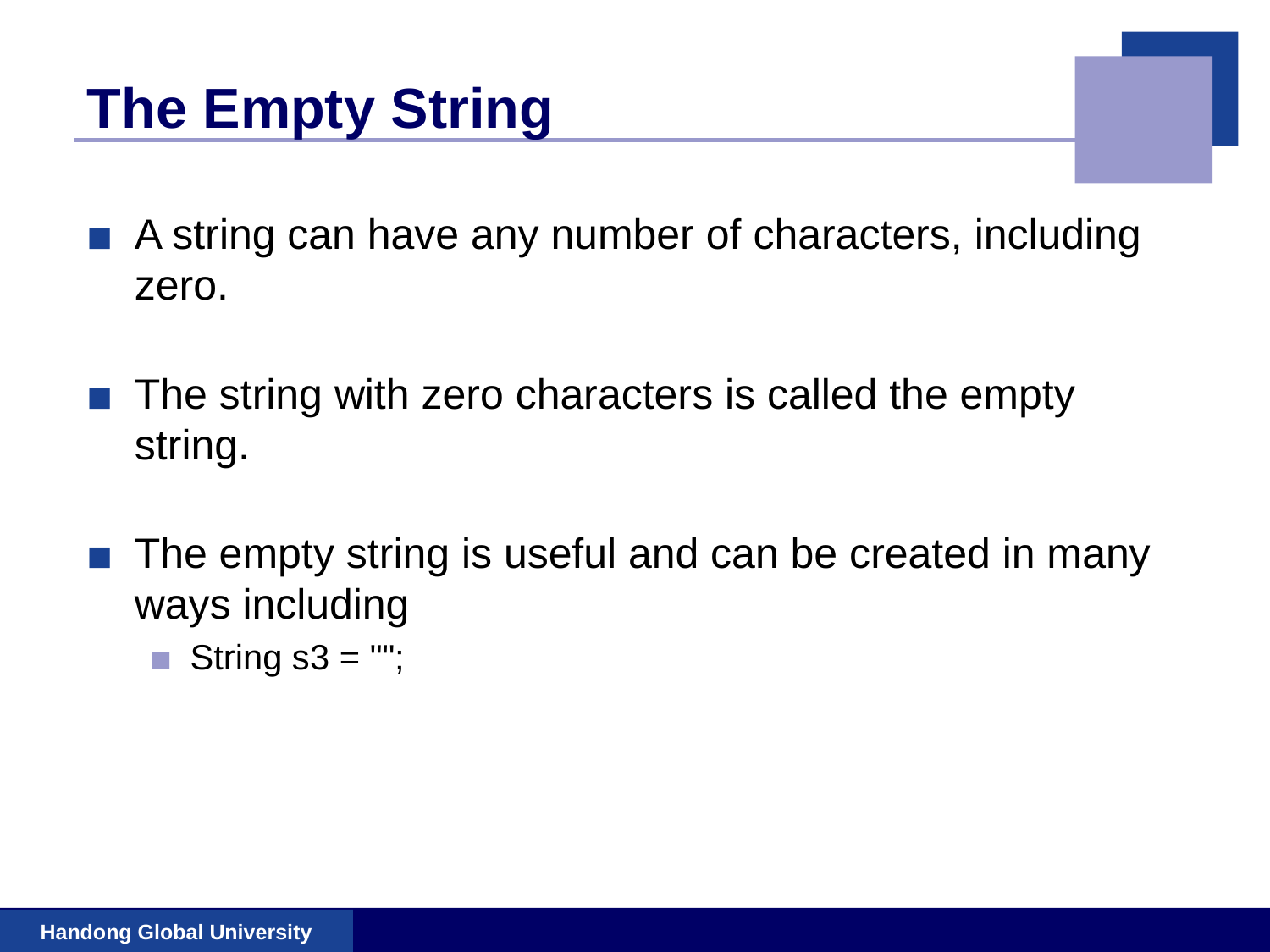

# The Empty String
A string can have any number of characters, including zero.

The string with zero characters is called the empty string.

The empty string is useful and can be created in many ways including
String s3 = "";